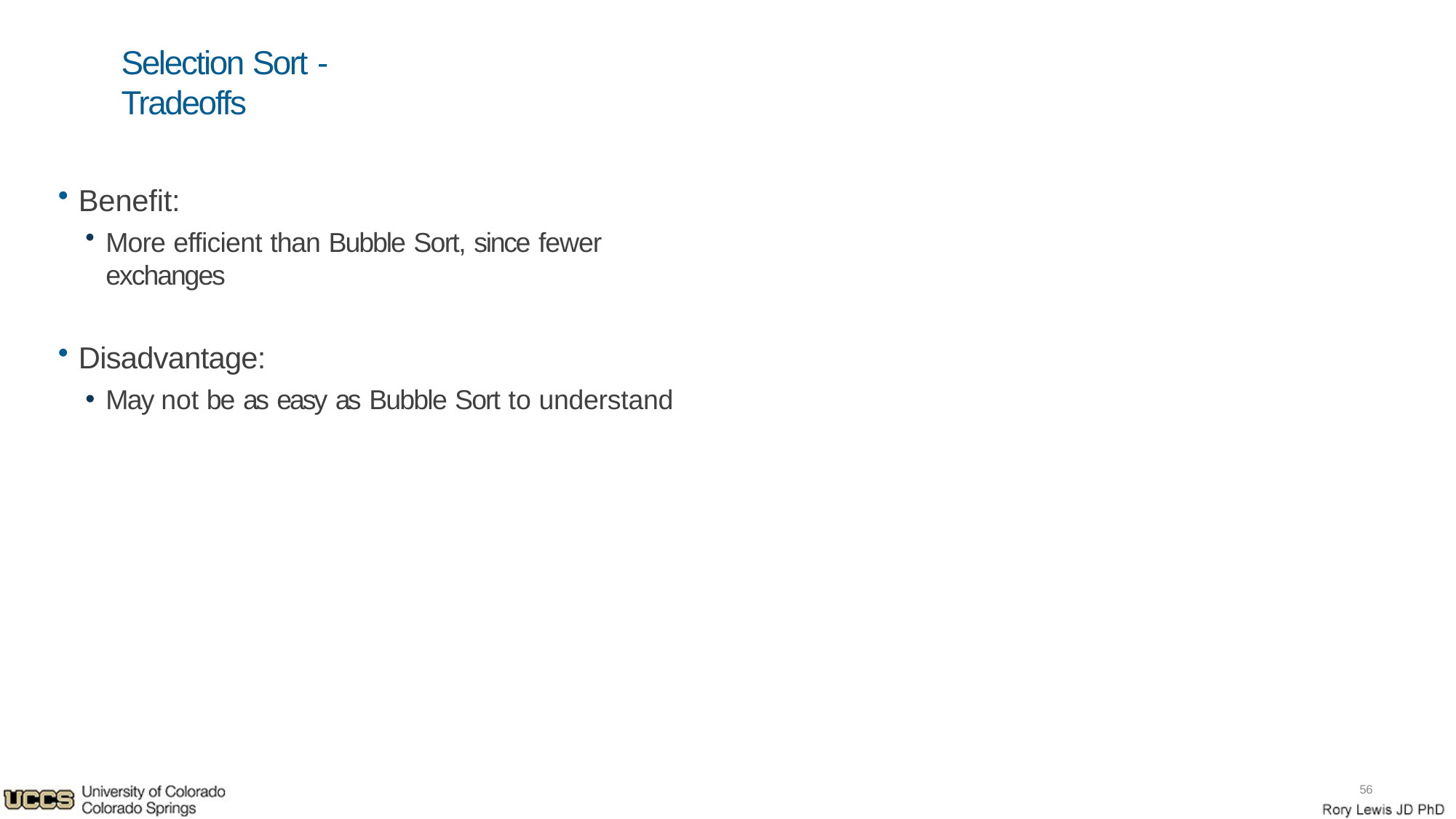

# Selection Sort - Tradeoffs
Benefit:
More efficient than Bubble Sort, since fewer exchanges

Disadvantage:
May not be as easy as Bubble Sort to understand
56